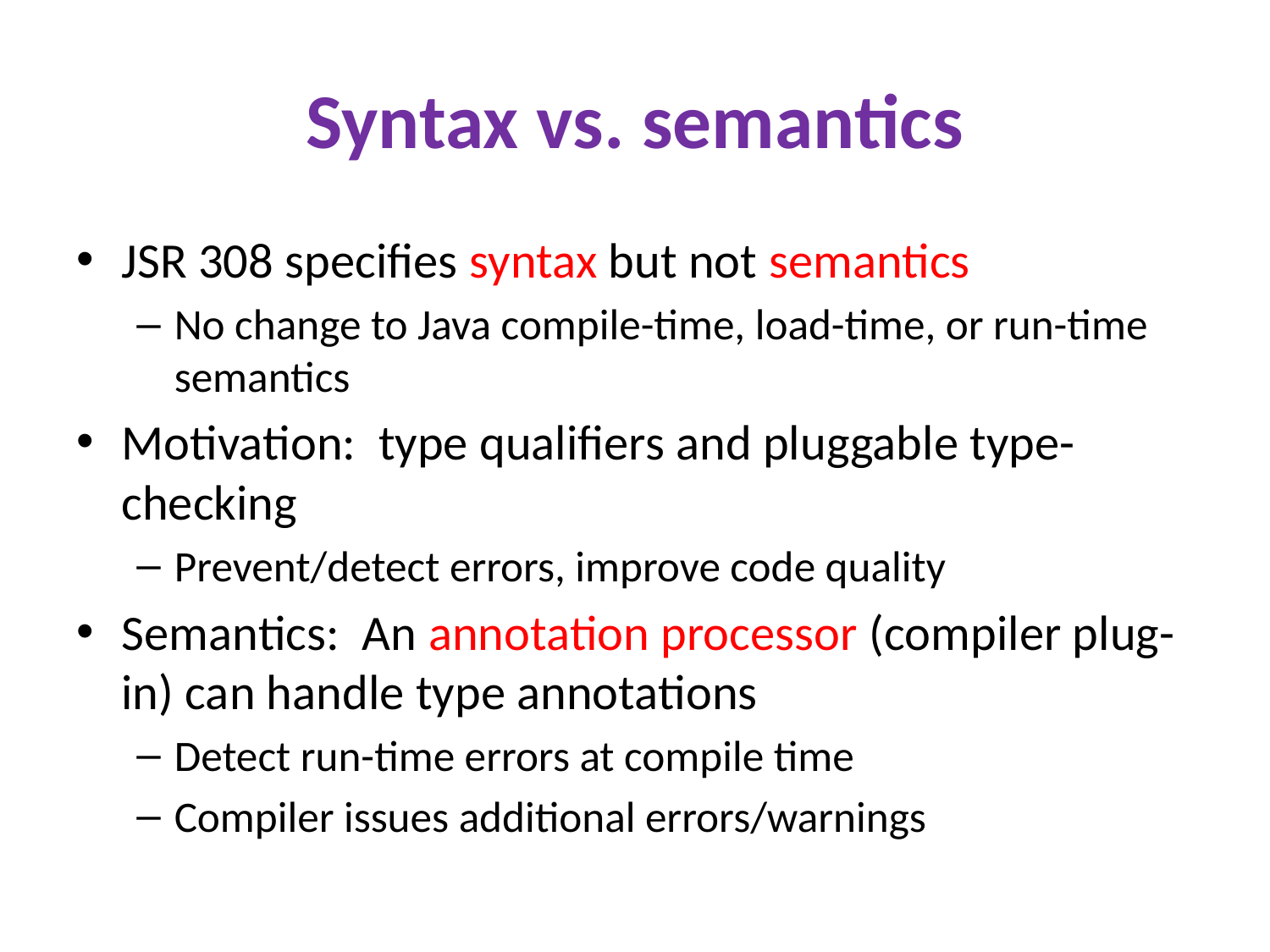

# Syntax vs. semantics
JSR 308 specifies syntax but not semantics
No change to Java compile-time, load-time, or run-time semantics
Motivation:  type qualifiers and pluggable type-checking
Prevent/detect errors, improve code quality
Semantics:  An annotation processor (compiler plug-in) can handle type annotations
Detect run-time errors at compile time
Compiler issues additional errors/warnings